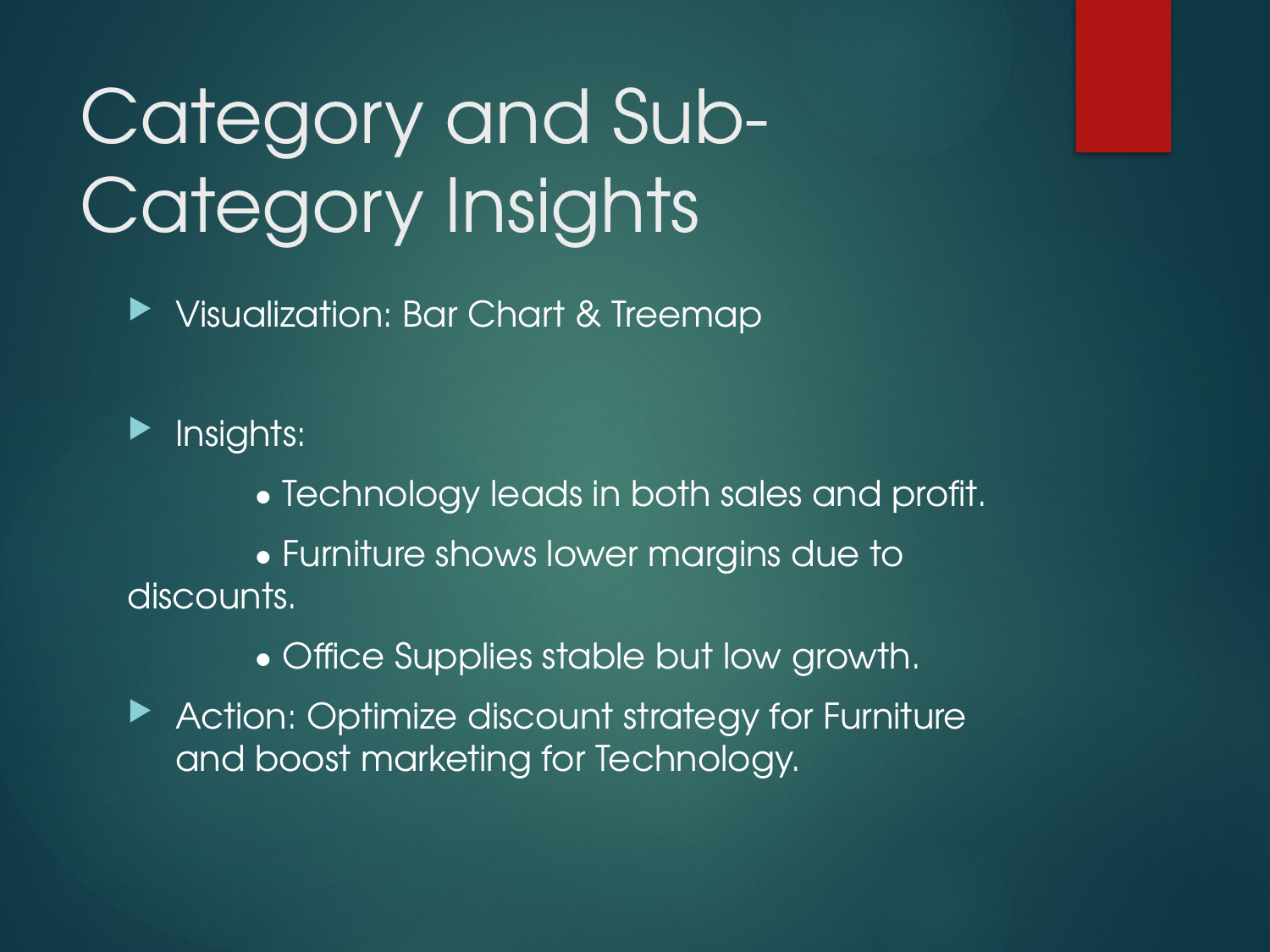

# Category and Sub-Category Insights
Visualization: Bar Chart & Treemap

Insights:
	• Technology leads in both sales and profit.
	• Furniture shows lower margins due to 	discounts.
	• Office Supplies stable but low growth.
Action: Optimize discount strategy for Furniture and boost marketing for Technology.